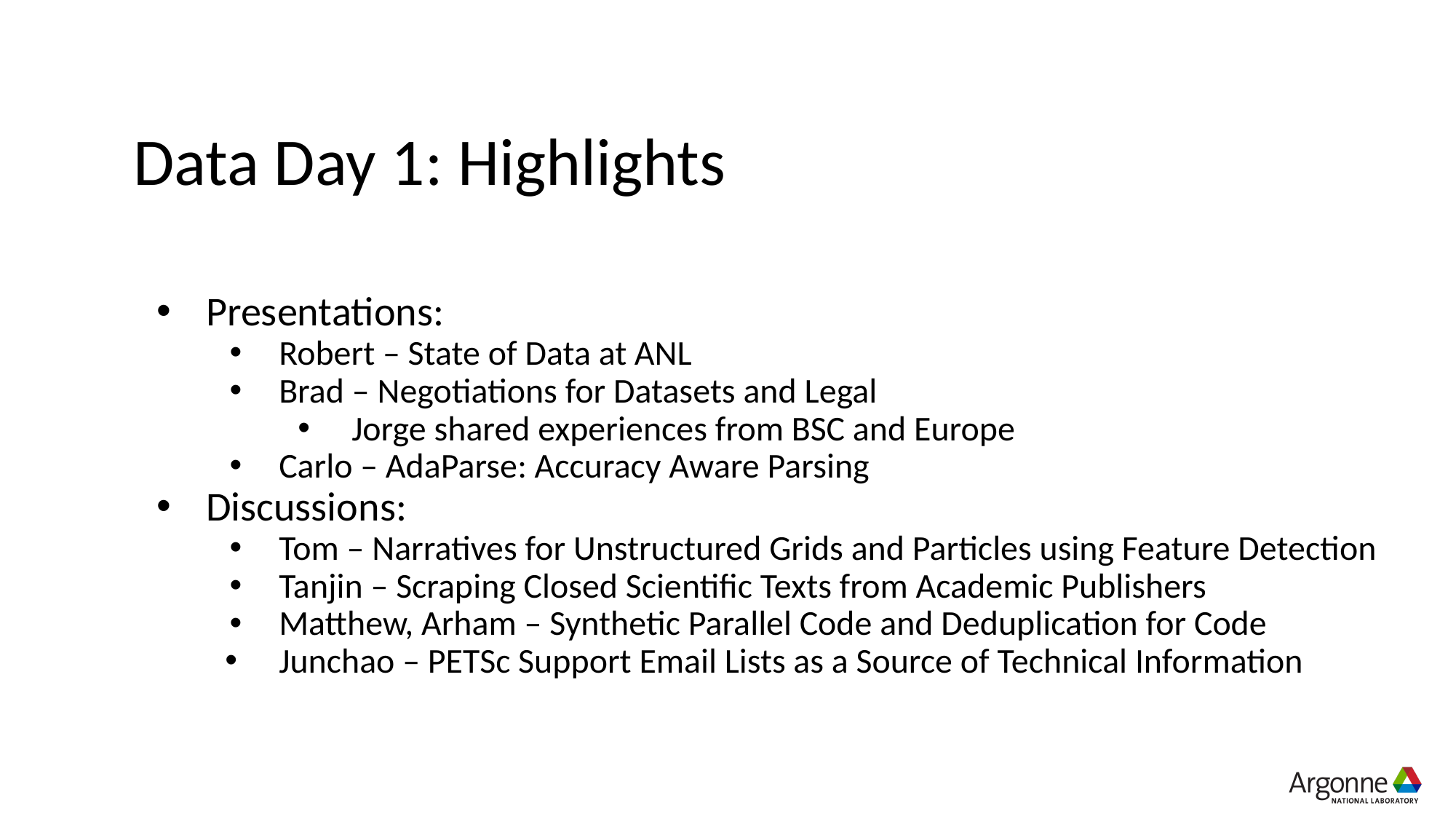

# Data Day 1: Highlights
Presentations:
Robert – State of Data at ANL
Brad – Negotiations for Datasets and Legal
Jorge shared experiences from BSC and Europe
Carlo – AdaParse: Accuracy Aware Parsing
Discussions:
Tom – Narratives for Unstructured Grids and Particles using Feature Detection
Tanjin – Scraping Closed Scientific Texts from Academic Publishers
Matthew, Arham – Synthetic Parallel Code and Deduplication for Code
Junchao – PETSc Support Email Lists as a Source of Technical Information